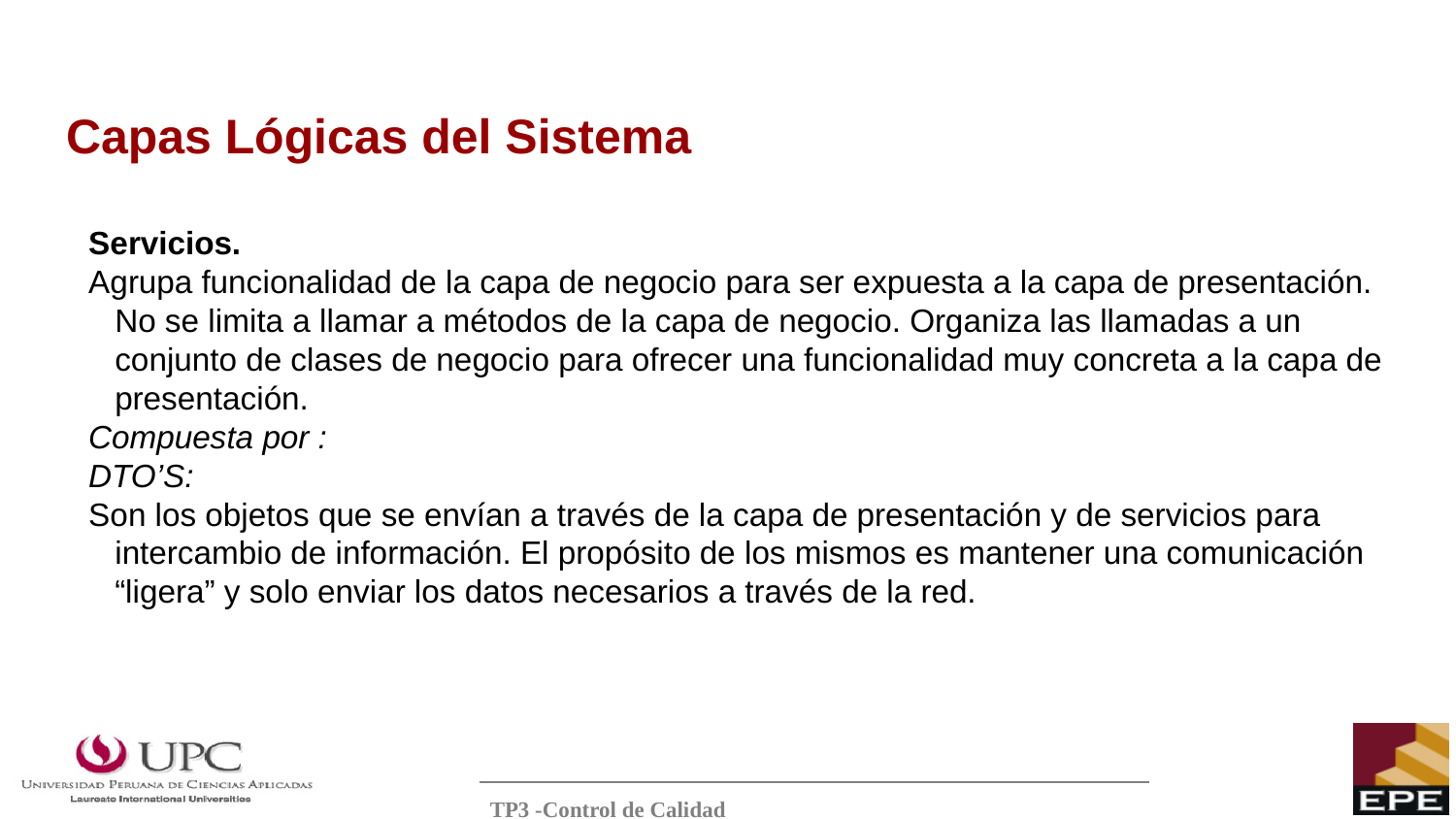

# Capas Lógicas del Sistema
Servicios.
Agrupa funcionalidad de la capa de negocio para ser expuesta a la capa de presentación. No se limita a llamar a métodos de la capa de negocio. Organiza las llamadas a un conjunto de clases de negocio para ofrecer una funcionalidad muy concreta a la capa de presentación.
Compuesta por :
DTO’S:
Son los objetos que se envían a través de la capa de presentación y de servicios para intercambio de información. El propósito de los mismos es mantener una comunicación “ligera” y solo enviar los datos necesarios a través de la red.